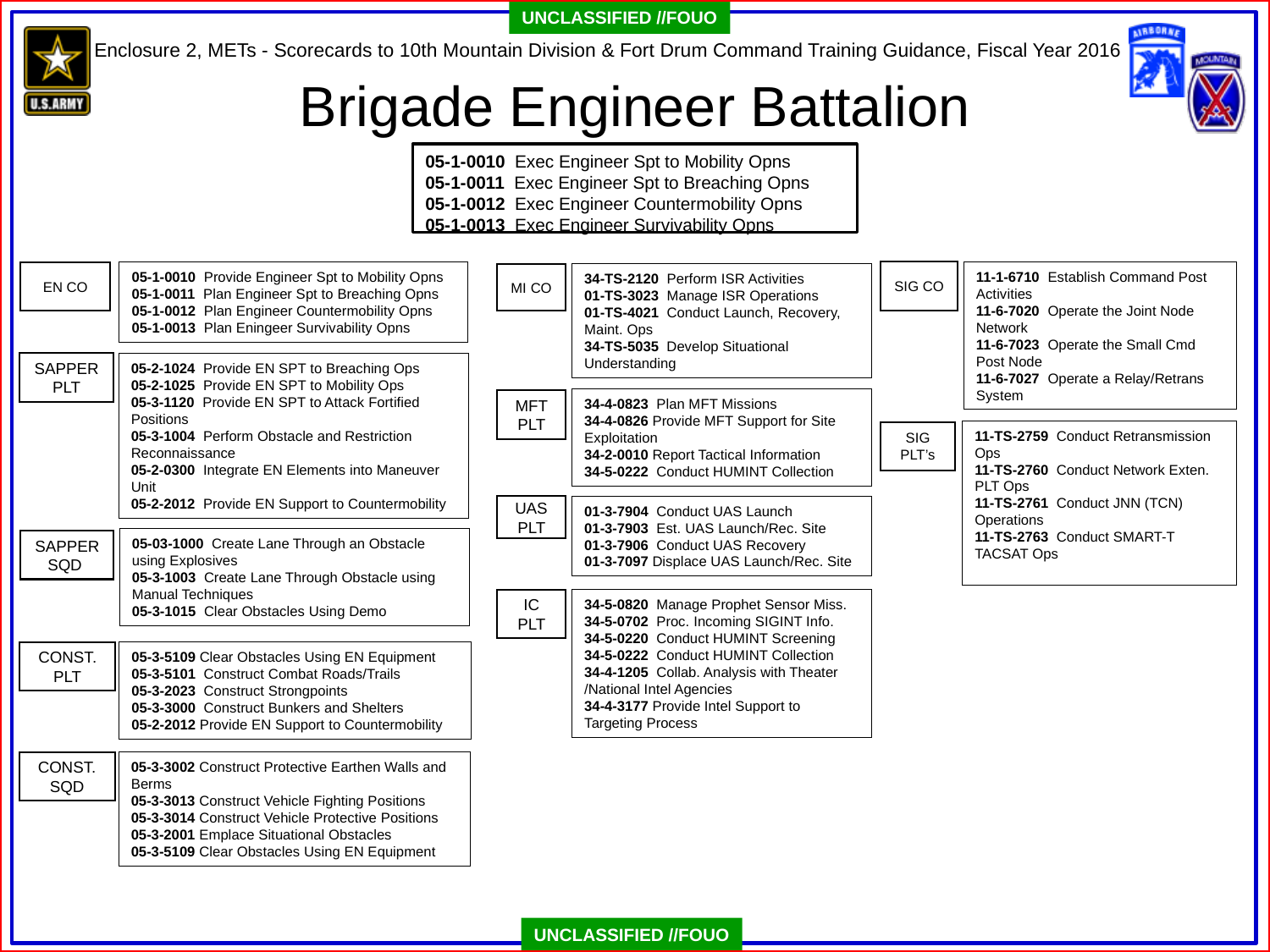

# Brigade Engineer Battalion
05-1-0010  Exec Engineer Spt to Mobility Opns
05-1-0011  Exec Engineer Spt to Breaching Opns
05-1-0012  Exec Engineer Countermobility Opns
05-1-0013  Exec Engineer Survivability Opns
SIG CO
11-1-6710  Establish Command Post Activities
11-6-7020  Operate the Joint Node Network
11-6-7023  Operate the Small Cmd Post Node
11-6-7027  Operate a Relay/Retrans System
EN CO
05-1-0010  Provide Engineer Spt to Mobility Opns
05-1-0011  Plan Engineer Spt to Breaching Opns
05-1-0012  Plan Engineer Countermobility Opns
05-1-0013  Plan Eningeer Survivability Opns
MI CO
34-TS-2120  Perform ISR Activities
01-TS-3023  Manage ISR Operations
01-TS-4021  Conduct Launch, Recovery, Maint. Ops
34-TS-5035  Develop Situational Understanding
SAPPER PLT
05-2-1024  Provide EN SPT to Breaching Ops
05-2-1025  Provide EN SPT to Mobility Ops
05-3-1120  Provide EN SPT to Attack Fortified Positions
05-3-1004  Perform Obstacle and Restriction Reconnaissance
05-2-0300  Integrate EN Elements into Maneuver Unit
05-2-2012  Provide EN Support to Countermobility
34-4-0823  Plan MFT Missions
34-4-0826 Provide MFT Support for Site Exploitation
34-2-0010 Report Tactical Information
34-5-0222  Conduct HUMINT Collection
MFT PLT
11-TS-2759  Conduct Retransmission Ops
11-TS-2760  Conduct Network Exten. PLT Ops
11-TS-2761  Conduct JNN (TCN) Operations
11-TS-2763  Conduct SMART-T TACSAT Ops

SIG PLT’s
UAS PLT
01-3-7904  Conduct UAS Launch
01-3-7903  Est. UAS Launch/Rec. Site
01-3-7906  Conduct UAS Recovery
01-3-7097 Displace UAS Launch/Rec. Site
05-03-1000  Create Lane Through an Obstacle using Explosives
05-3-1003  Create Lane Through Obstacle using Manual Techniques
05-3-1015  Clear Obstacles Using Demo
SAPPERSQD
IC PLT
34-5-0820  Manage Prophet Sensor Miss.
34-5-0702  Proc. Incoming SIGINT Info.
34-5-0220  Conduct HUMINT Screening
34-5-0222  Conduct HUMINT Collection
34-4-1205  Collab. Analysis with Theater /National Intel Agencies
34-4-3177 Provide Intel Support to Targeting Process
CONST. PLT
05-3-5109 Clear Obstacles Using EN Equipment
05-3-5101  Construct Combat Roads/Trails
05-3-2023  Construct Strongpoints
05-3-3000  Construct Bunkers and Shelters
05-2-2012 Provide EN Support to Countermobility
CONST. SQD
05-3-3002 Construct Protective Earthen Walls and Berms
05-3-3013 Construct Vehicle Fighting Positions
05-3-3014 Construct Vehicle Protective Positions
05-3-2001 Emplace Situational Obstacles
05-3-5109 Clear Obstacles Using EN Equipment